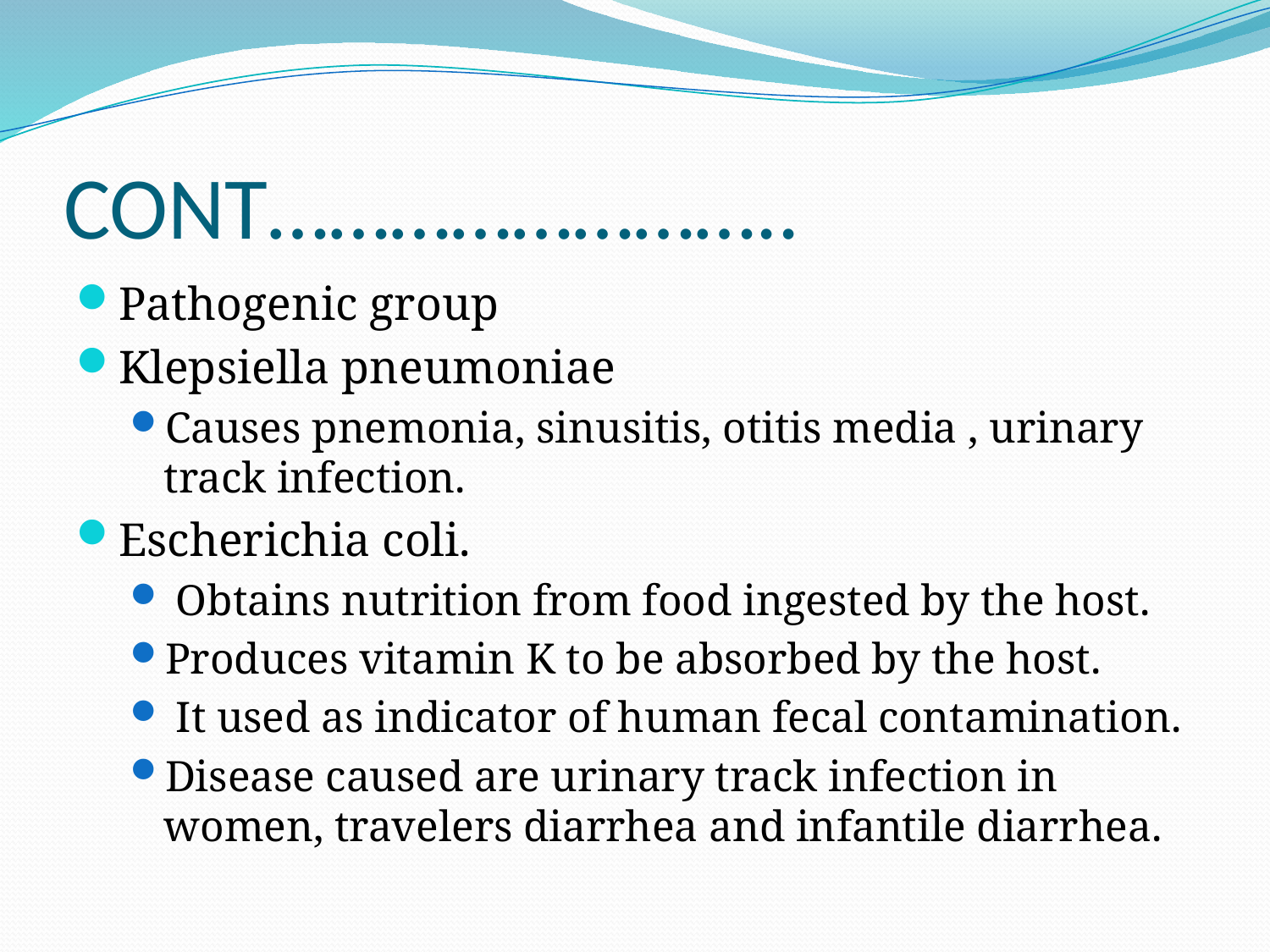

# CONT……………………..
Pathogenic group
Klepsiella pneumoniae
Causes pnemonia, sinusitis, otitis media , urinary track infection.
Escherichia coli.
 Obtains nutrition from food ingested by the host.
Produces vitamin K to be absorbed by the host.
 It used as indicator of human fecal contamination.
Disease caused are urinary track infection in women, travelers diarrhea and infantile diarrhea.